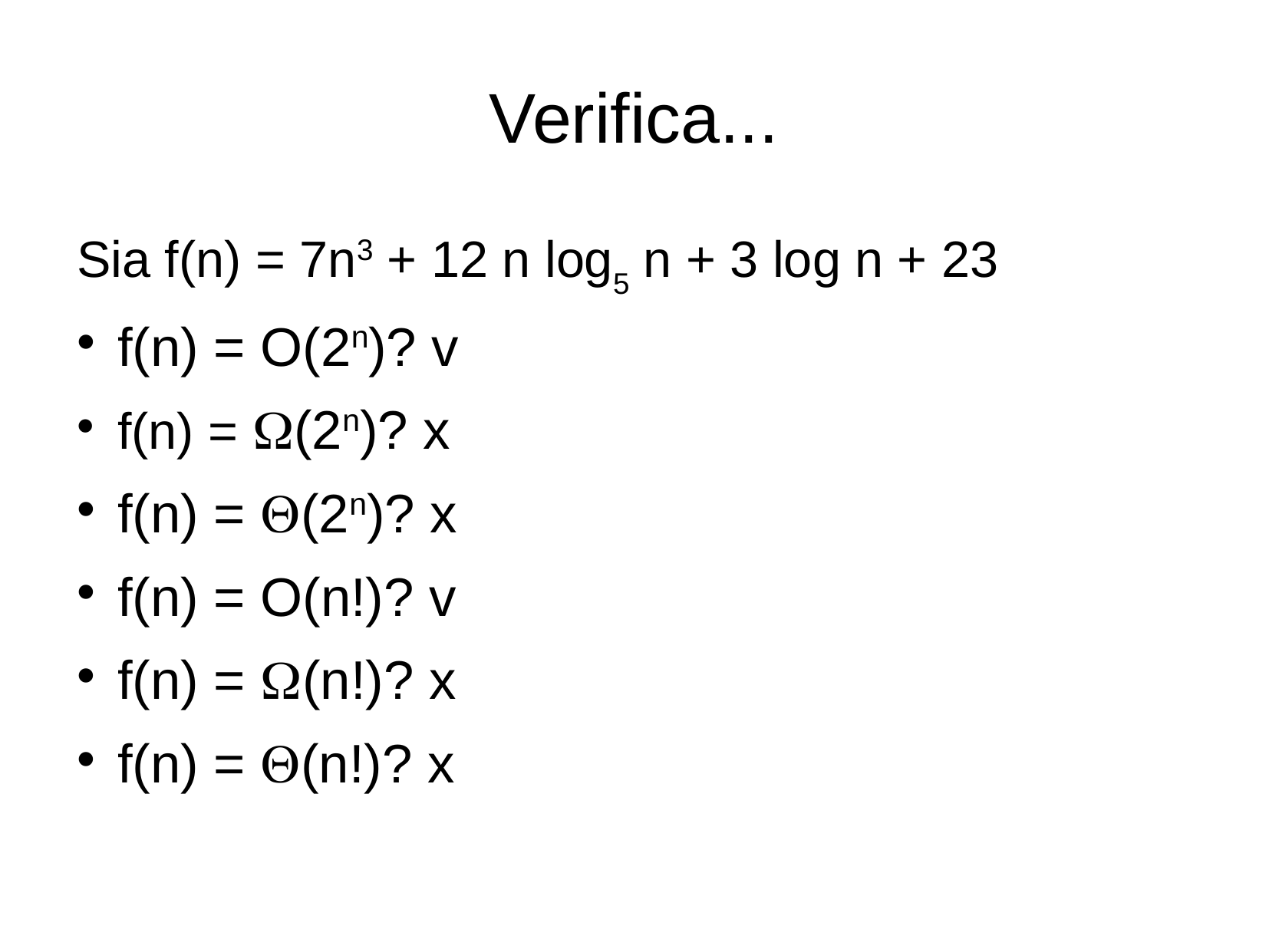

# Verifica...
Sia f(n) = 7n3 + 12 n log5 n + 3 log n + 23
f(n) = O(2n)? v
f(n) = Ω(2n)? x
f(n) = Θ(2n)? x
f(n) = O(n!)? v
f(n) = Ω(n!)? x
f(n) = Θ(n!)? x